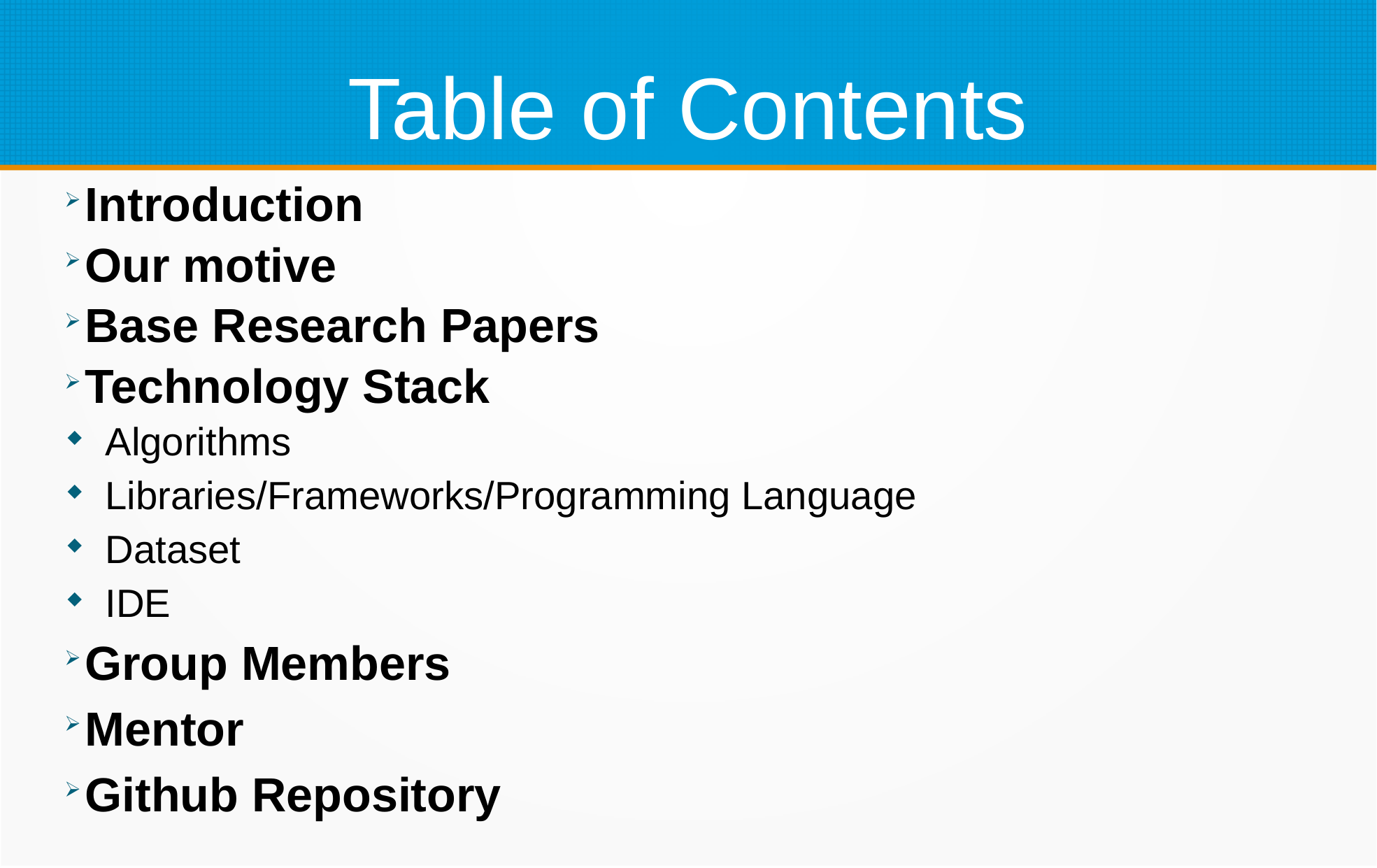

Table of Contents
Introduction
Our motive
Base Research Papers
Technology Stack
Algorithms
Libraries/Frameworks/Programming Language
Dataset
IDE
Group Members
Mentor
Github Repository